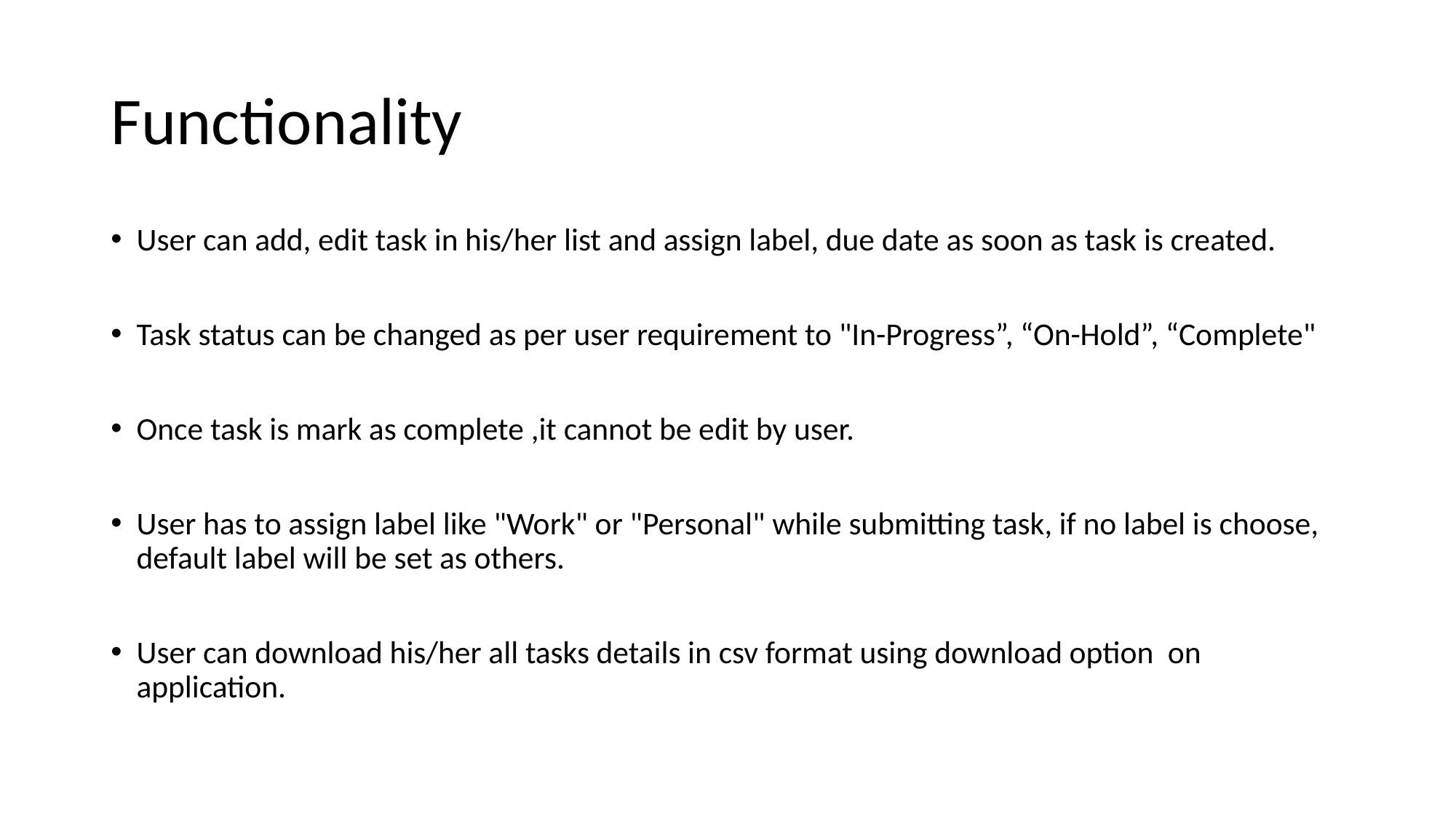

# Functionality
User can add, edit task in his/her list and assign label, due date as soon as task is created.

Task status can be changed as per user requirement to "In-Progress”, “On-Hold”, “Complete"

Once task is mark as complete ,it cannot be edit by user.

User has to assign label like "Work" or "Personal" while submitting task, if no label is choose, default label will be set as others.

User can download his/her all tasks details in csv format using download option  on application.